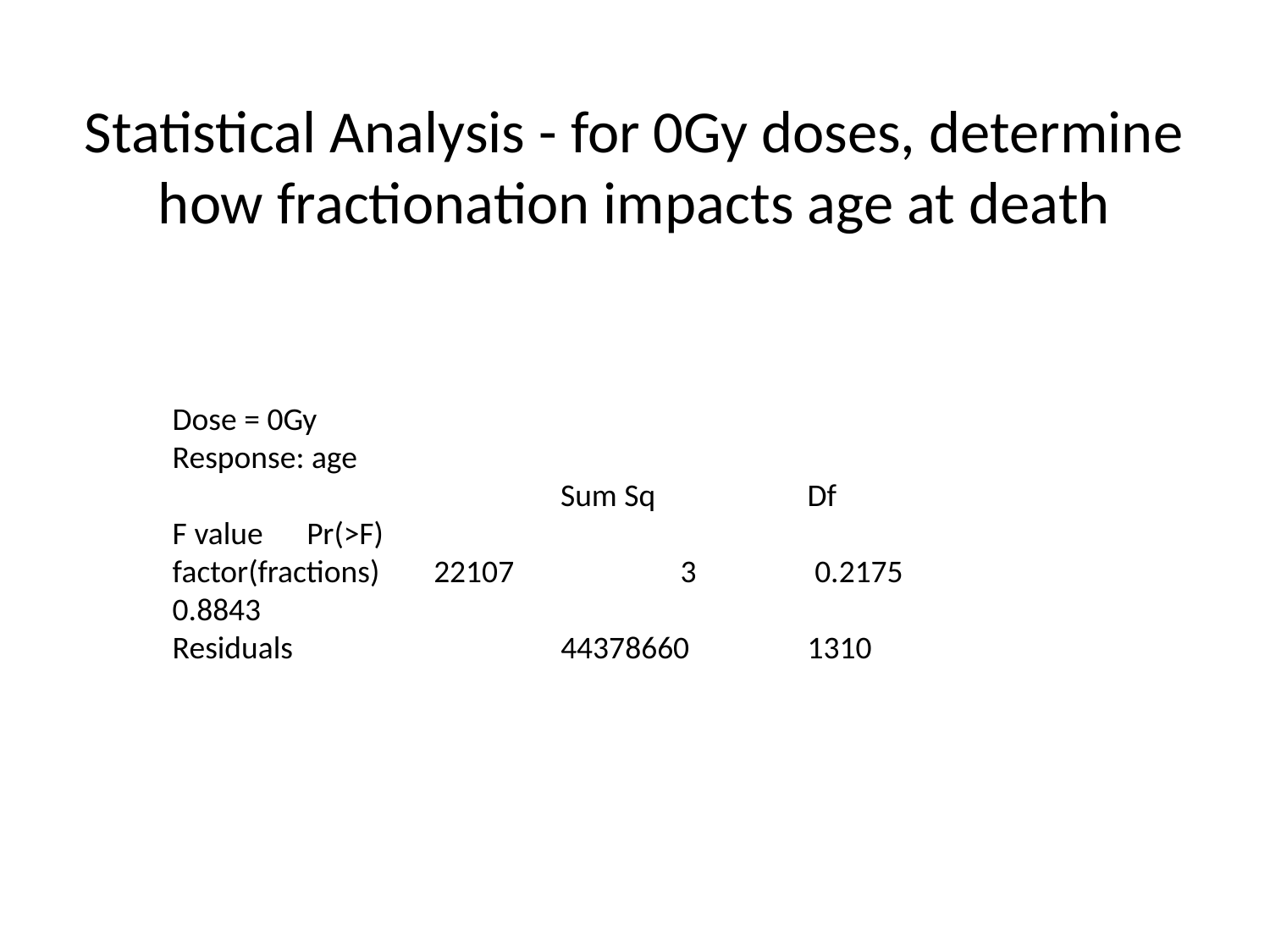

# Statistical Analysis - for 0Gy doses, determine how fractionation impacts age at death
Dose = 0Gy
Response: age
                   		 Sum Sq  		Df	 F value	 Pr(>F)
factor(fractions)    	 22107   	 	3  	 0.2175 	 0.8843
Residuals        		 44378660 	1310